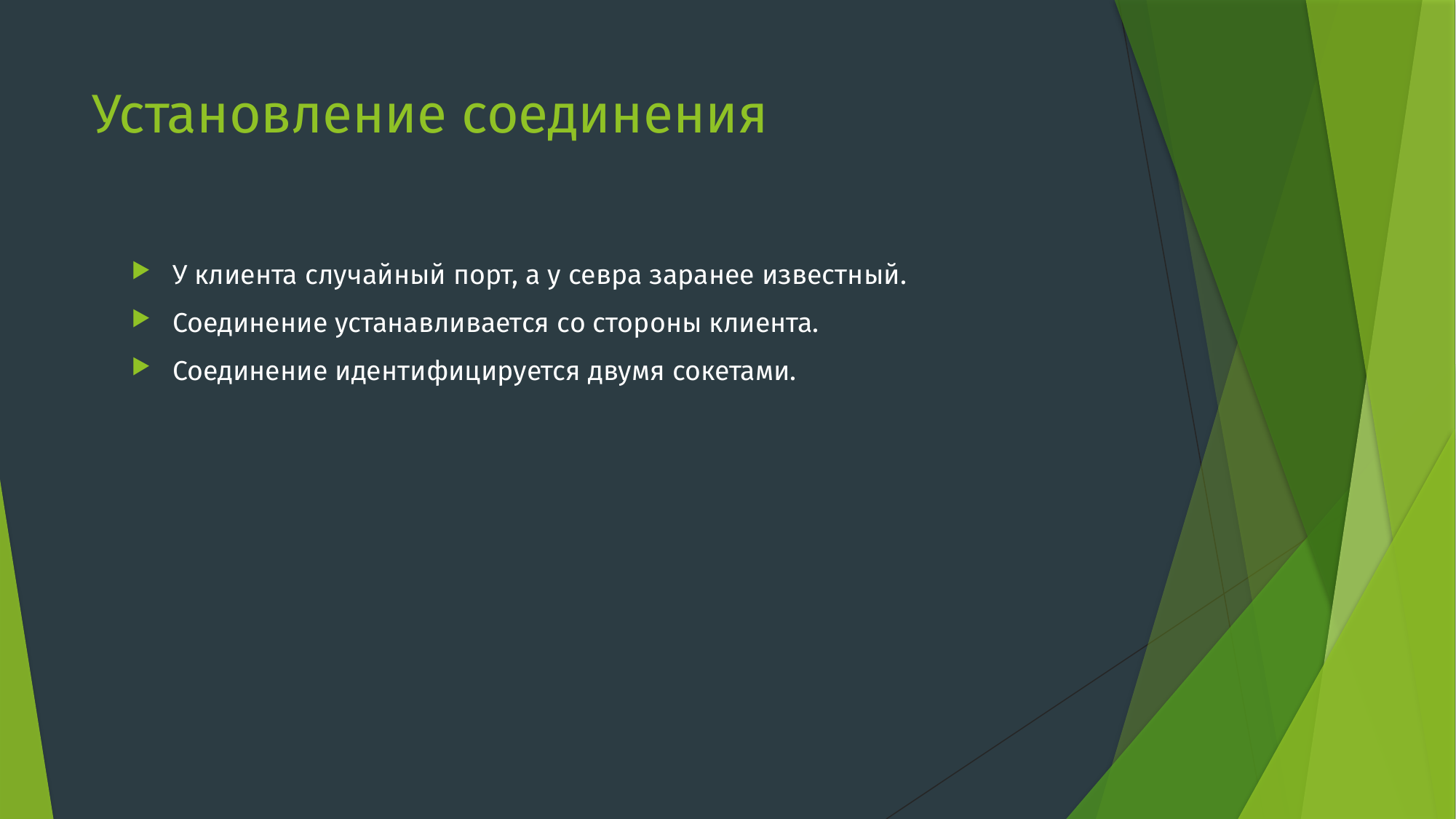

# Установление соединения
У клиента случайный порт, а у севра заранее известный.
Соединение устанавливается со стороны клиента.
Соединение идентифицируется двумя сокетами.